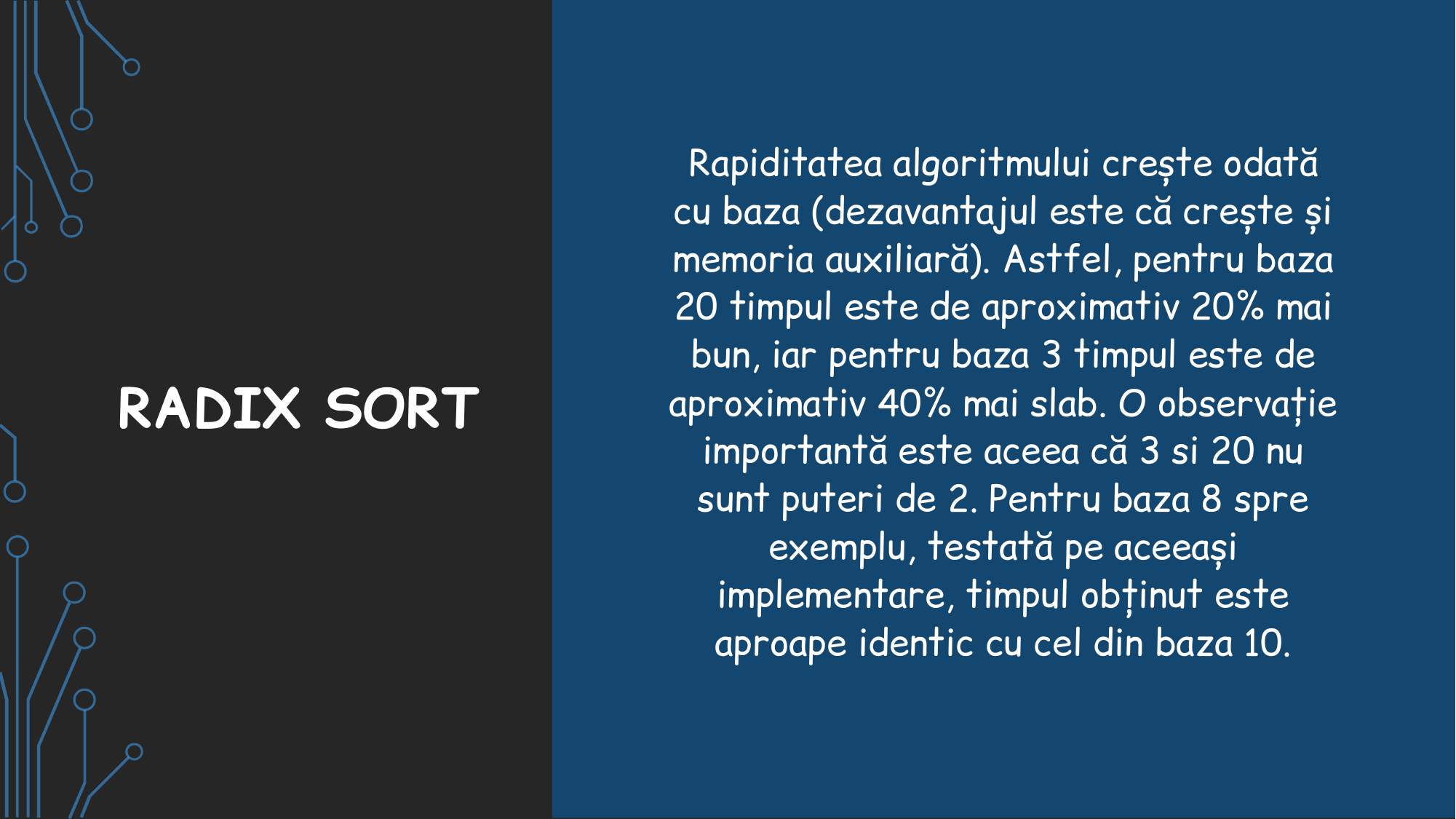

# Radix sort
Rapiditatea algoritmului crește odată cu baza (dezavantajul este că crește și memoria auxiliară). Astfel, pentru baza 20 timpul este de aproximativ 20% mai bun, iar pentru baza 3 timpul este de aproximativ 40% mai slab. O observație importantă este aceea că 3 si 20 nu sunt puteri de 2. Pentru baza 8 spre exemplu, testată pe aceeași implementare, timpul obținut este aproape identic cu cel din baza 10.